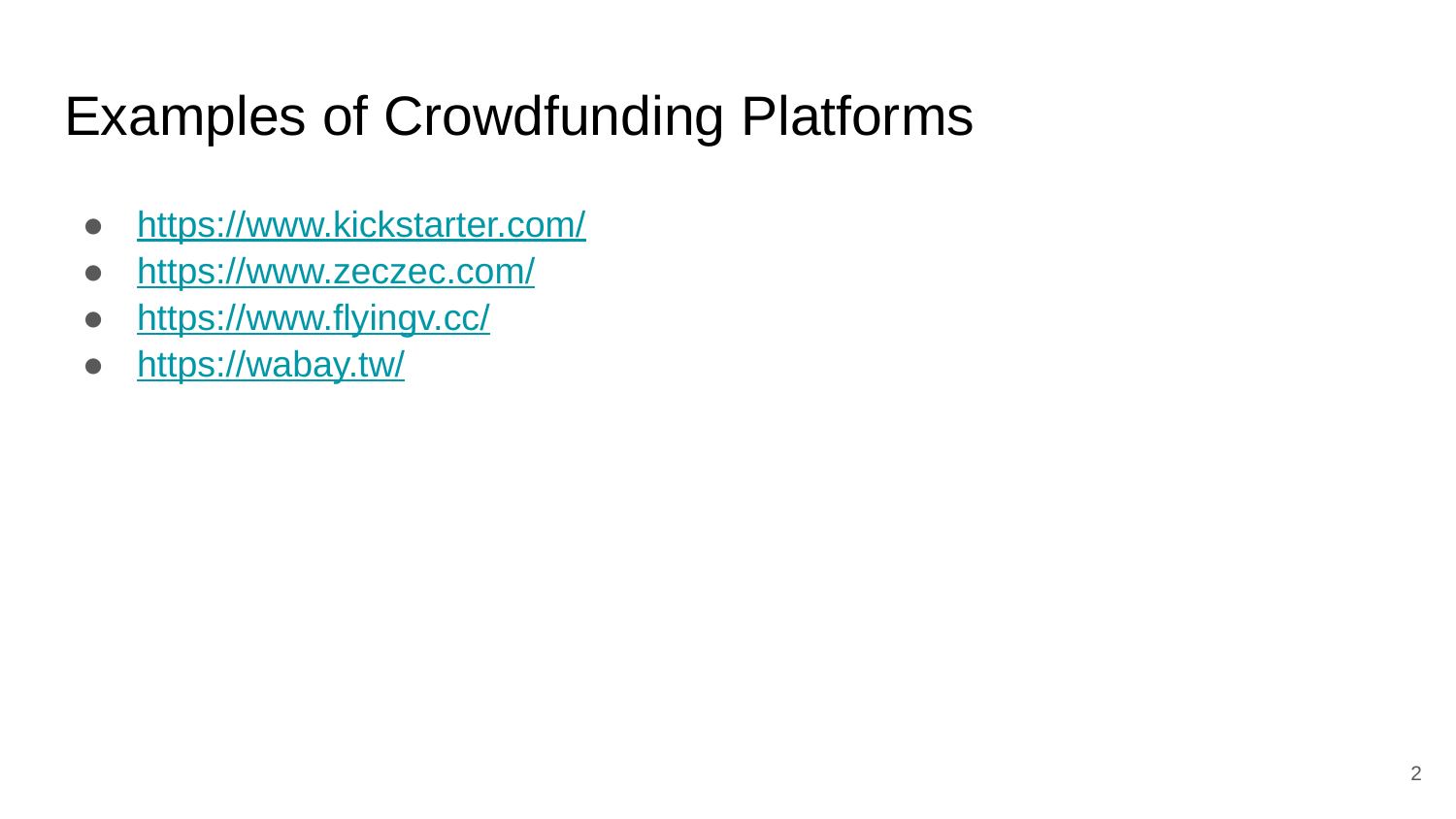

# Examples of Crowdfunding Platforms
https://www.kickstarter.com/
https://www.zeczec.com/
https://www.flyingv.cc/
https://wabay.tw/

2